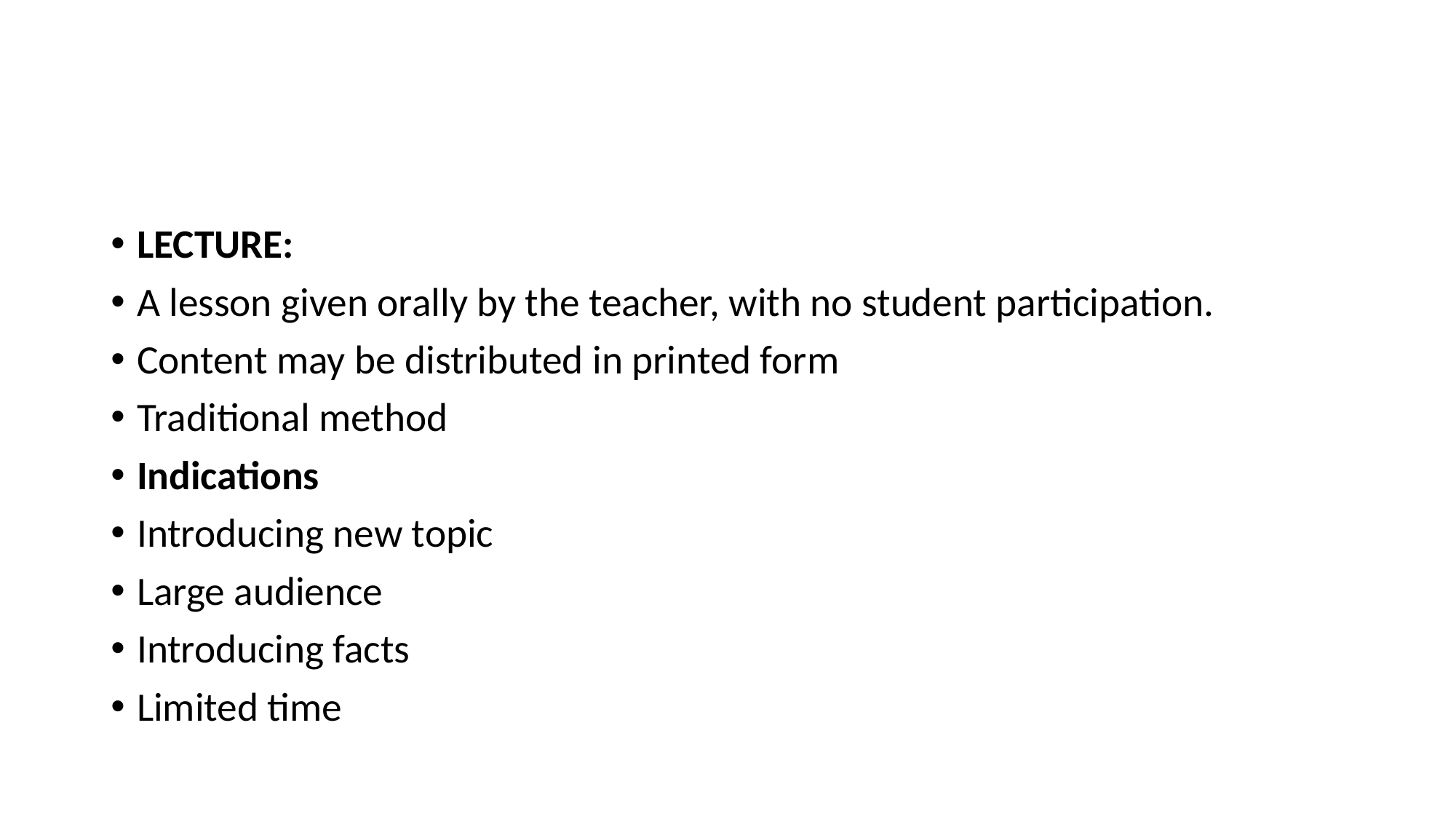

#
LECTURE:
A lesson given orally by the teacher, with no student participation.
Content may be distributed in printed form
Traditional method
Indications
Introducing new topic
Large audience
Introducing facts
Limited time